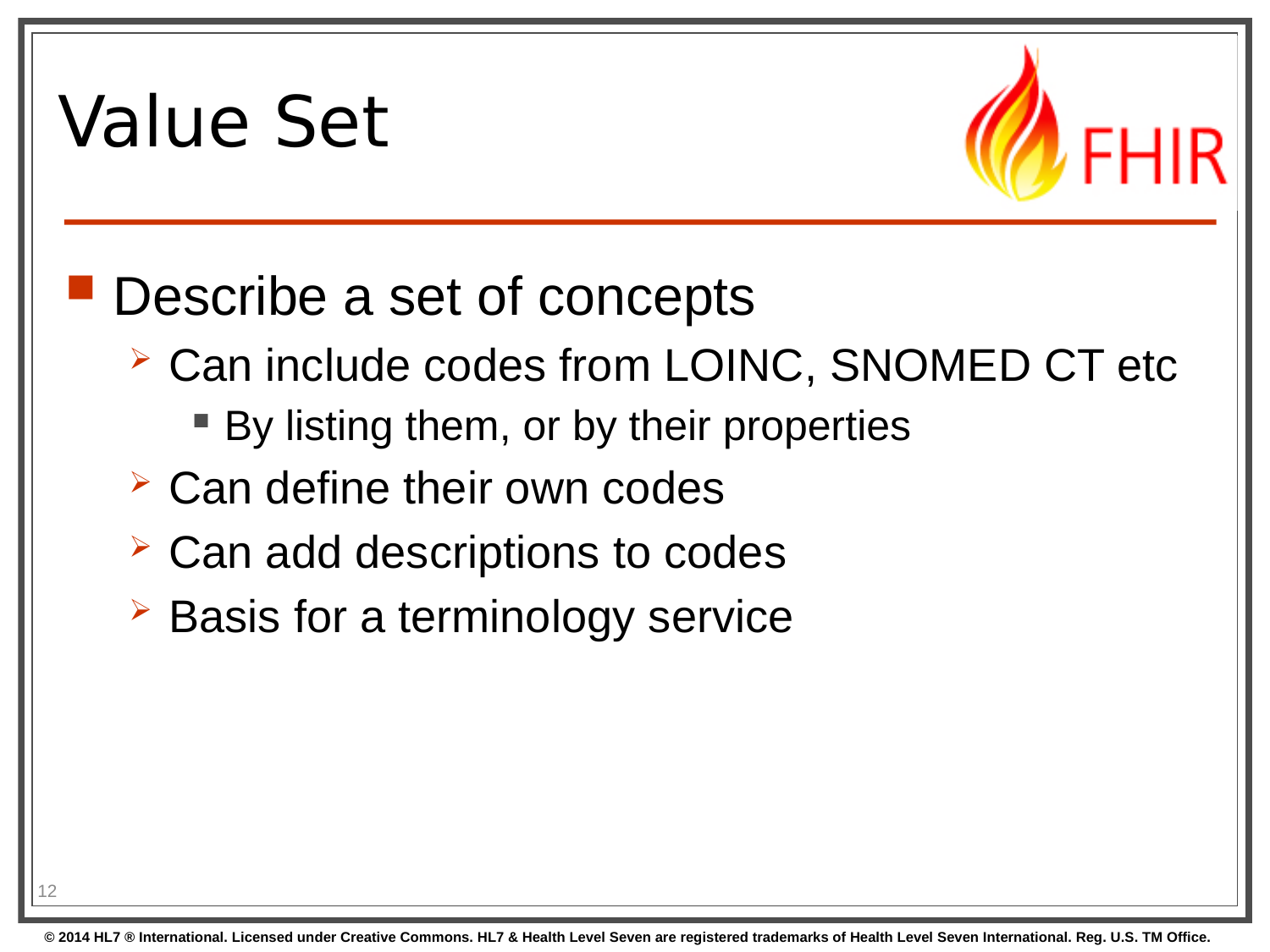

# Value Set
Describe a set of concepts
Can include codes from LOINC, SNOMED CT etc
By listing them, or by their properties
Can define their own codes
Can add descriptions to codes
Basis for a terminology service
12